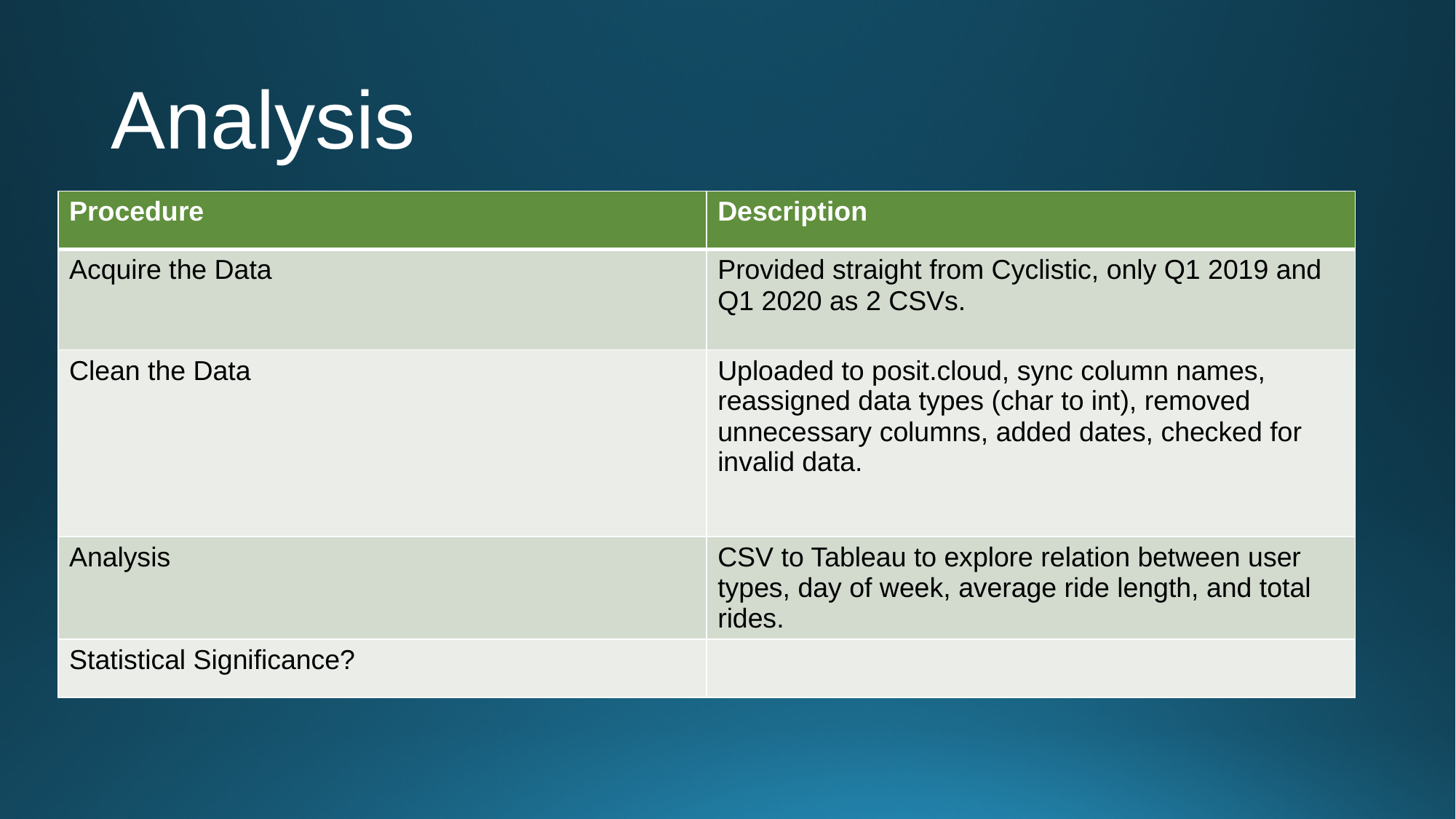

# Analysis
| Procedure | Description |
| --- | --- |
| Acquire the Data | Provided straight from Cyclistic, only Q1 2019 and Q1 2020 as 2 CSVs. |
| Clean the Data | Uploaded to posit.cloud, sync column names, reassigned data types (char to int), removed unnecessary columns, added dates, checked for invalid data. |
| Analysis | CSV to Tableau to explore relation between user types, day of week, average ride length, and total rides. |
| Statistical Significance? |  |